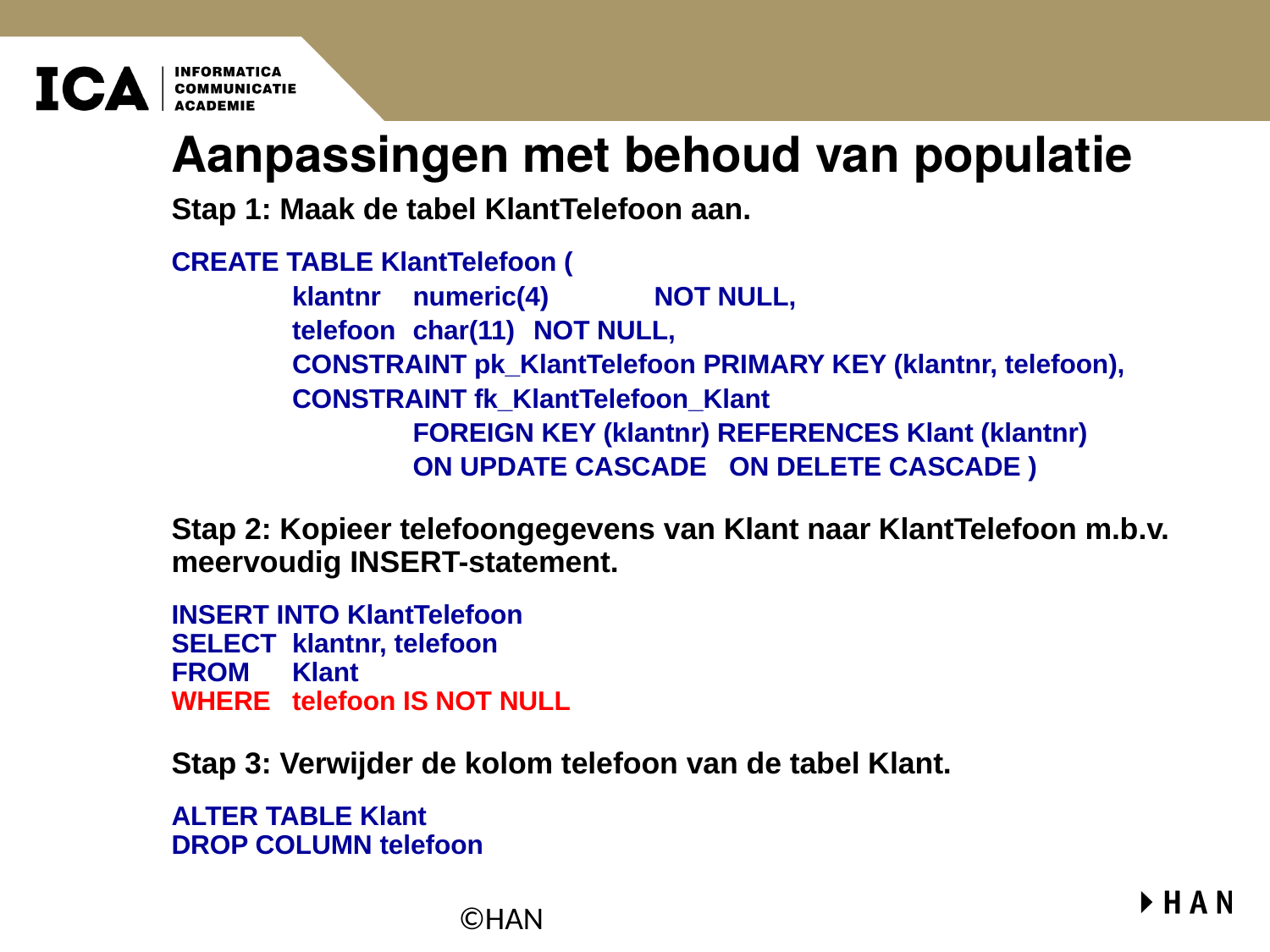

# Aanpassingen met behoud van populatie
Stap 1: Maak de tabel KlantTelefoon aan.

CREATE TABLE KlantTelefoon (
	klantnr  	numeric(4)	NOT NULL,
	telefoon 	char(11)	NOT NULL,
	CONSTRAINT pk_KlantTelefoon PRIMARY KEY (klantnr, telefoon),
	CONSTRAINT fk_KlantTelefoon_Klant
		FOREIGN KEY (klantnr) REFERENCES Klant (klantnr)
		ON UPDATE CASCADE   ON DELETE CASCADE )

Stap 2: Kopieer telefoongegevens van Klant naar KlantTelefoon m.b.v. meervoudig INSERT-statement.

INSERT INTO KlantTelefoon
SELECT	klantnr, telefoon
FROM	Klant
WHERE 	telefoon IS NOT NULL

Stap 3: Verwijder de kolom telefoon van de tabel Klant.

ALTER TABLE Klant
DROP COLUMN telefoon
©HAN